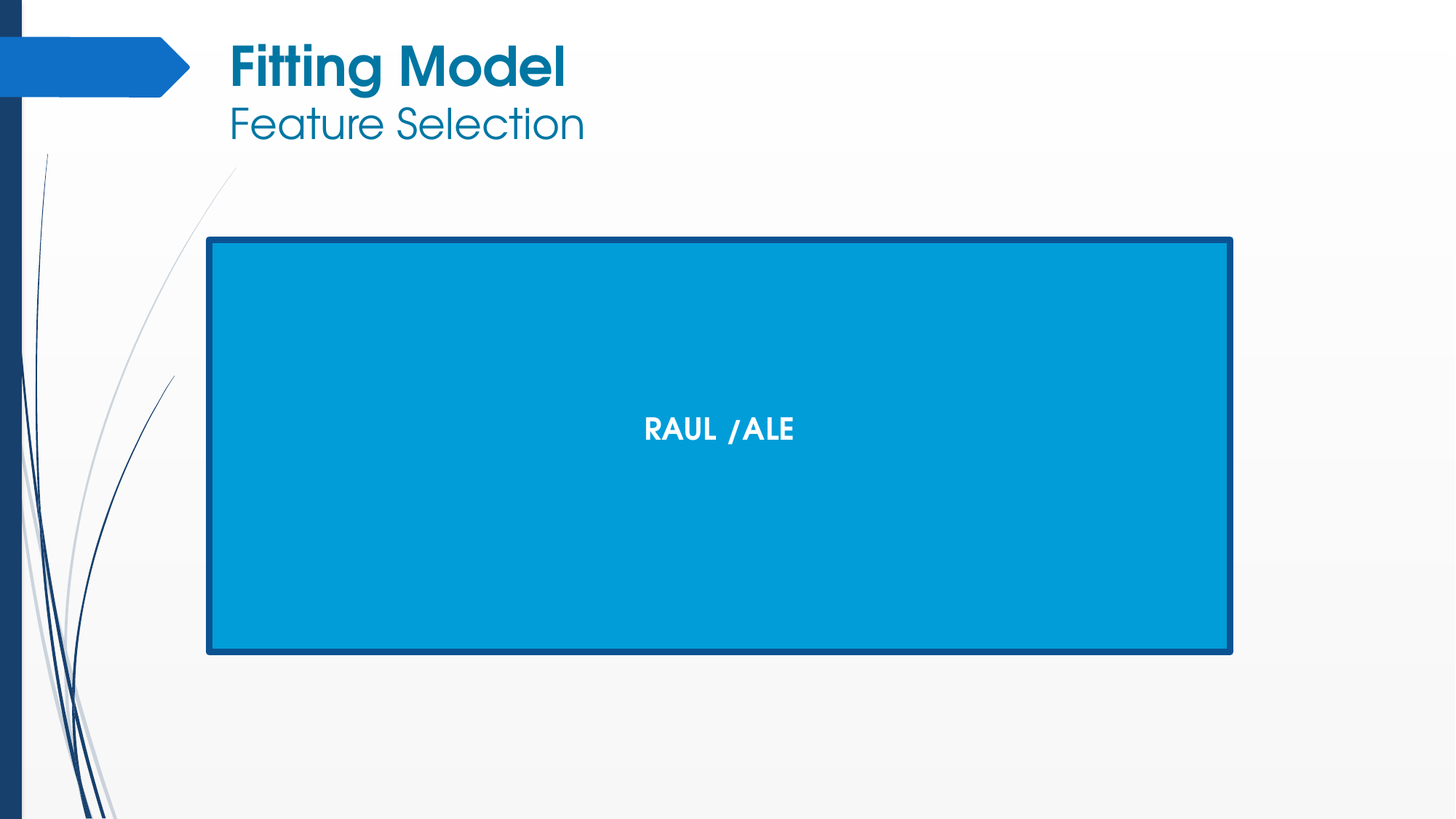

# Fitting Model Feature Selection
RAUL /ALE